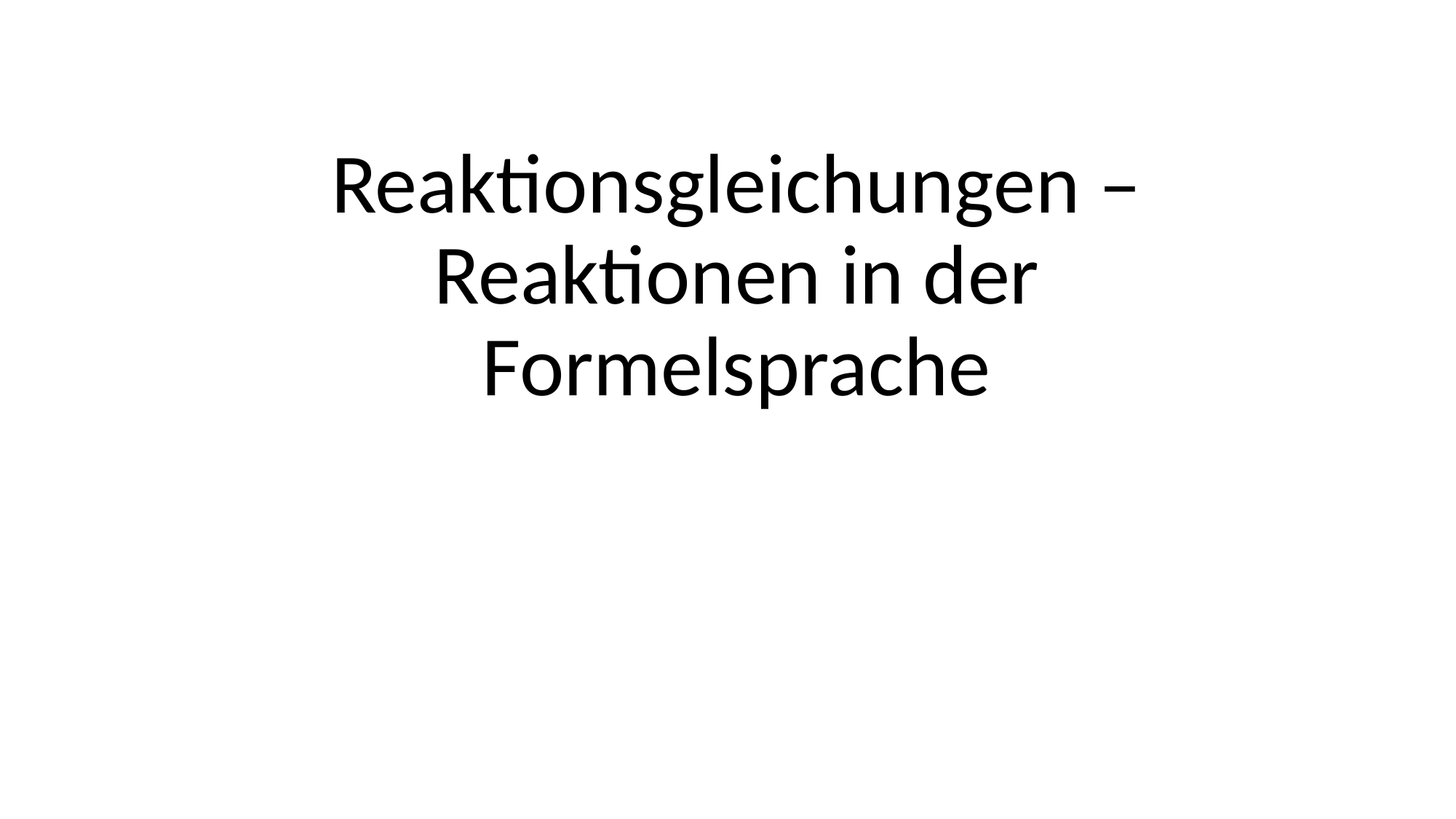

# Reaktionsgleichungen – Reaktionen in der Formelsprache